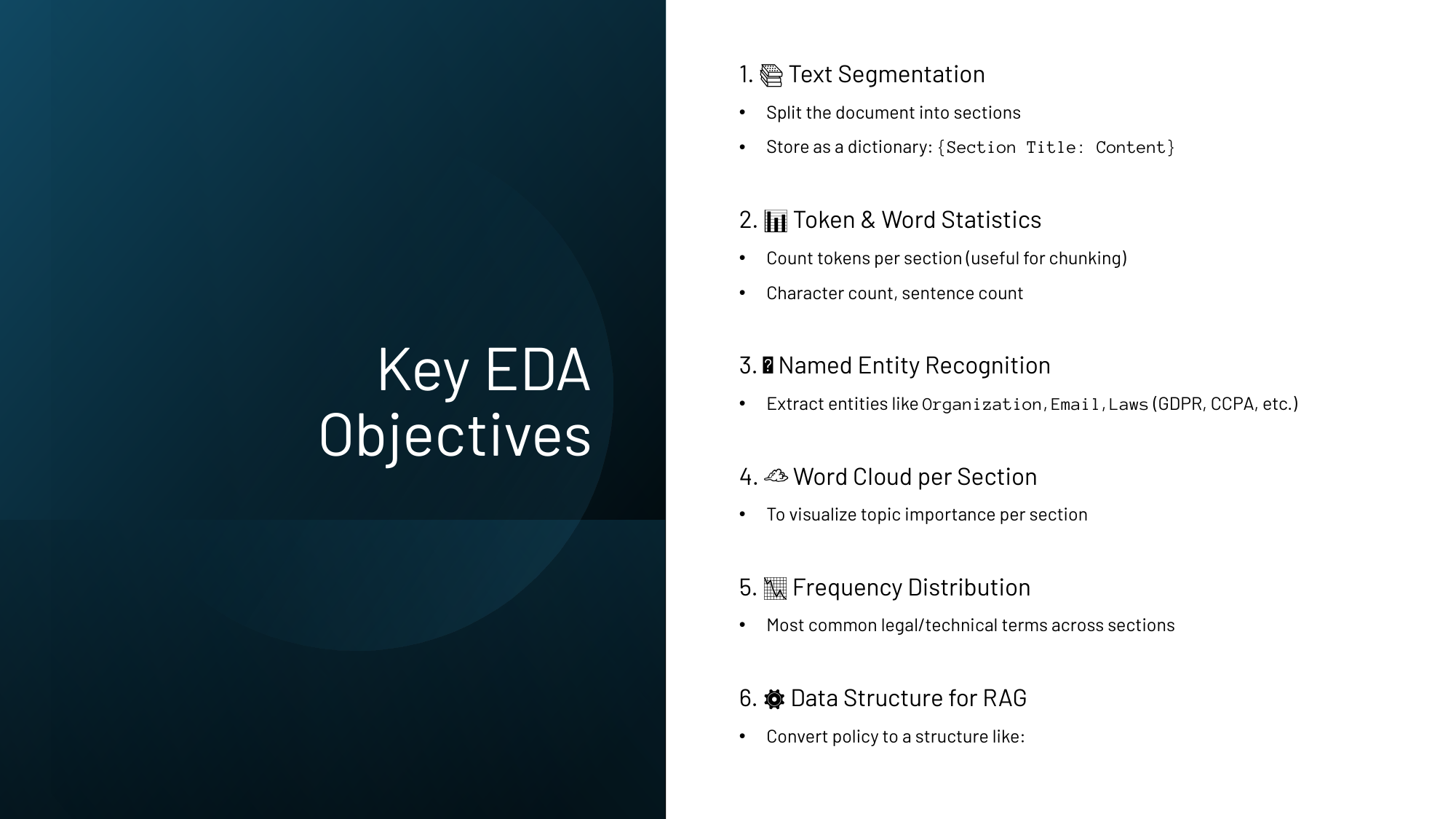

1. 📚 Text Segmentation
Split the document into sections
Store as a dictionary: {Section Title: Content}

2. 📊 Token & Word Statistics
Count tokens per section (useful for chunking)
Character count, sentence count

3. 🧾 Named Entity Recognition
Extract entities like Organization, Email, Laws (GDPR, CCPA, etc.)

4. ☁ Word Cloud per Section
To visualize topic importance per section

5. 📉 Frequency Distribution
Most common legal/technical terms across sections

6. ⚙️ Data Structure for RAG
Convert policy to a structure like:

# Key EDA Objectives